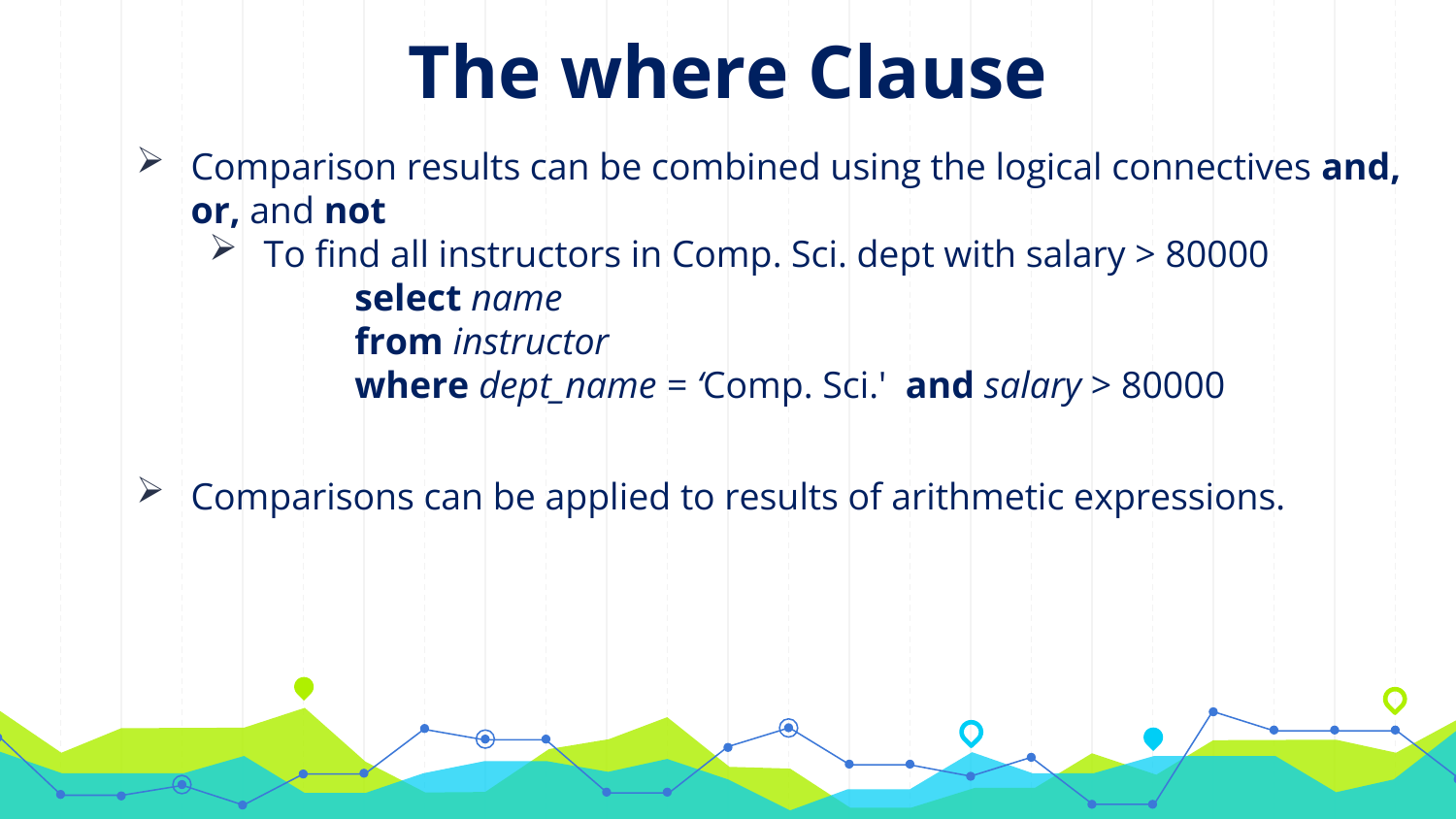

# The where Clause
Comparison results can be combined using the logical connectives and, or, and not
To find all instructors in Comp. Sci. dept with salary > 80000
	select name
	from instructor
	where dept_name = ‘Comp. Sci.'  and salary > 80000

Comparisons can be applied to results of arithmetic expressions.